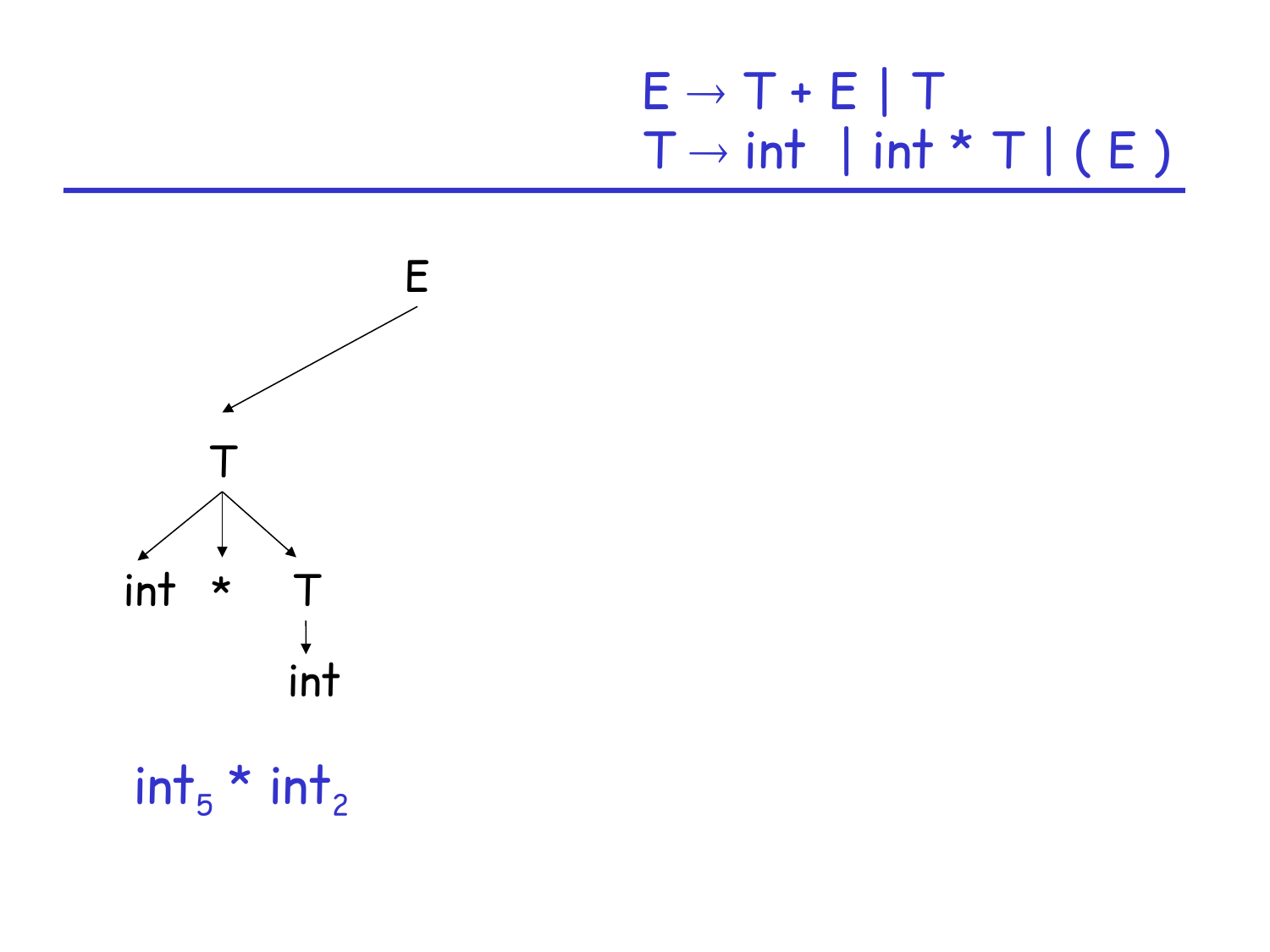

E → T + E | T
 T → int  | int * T | ( E )
E
T
int
T
*
int
int5 * int2
71